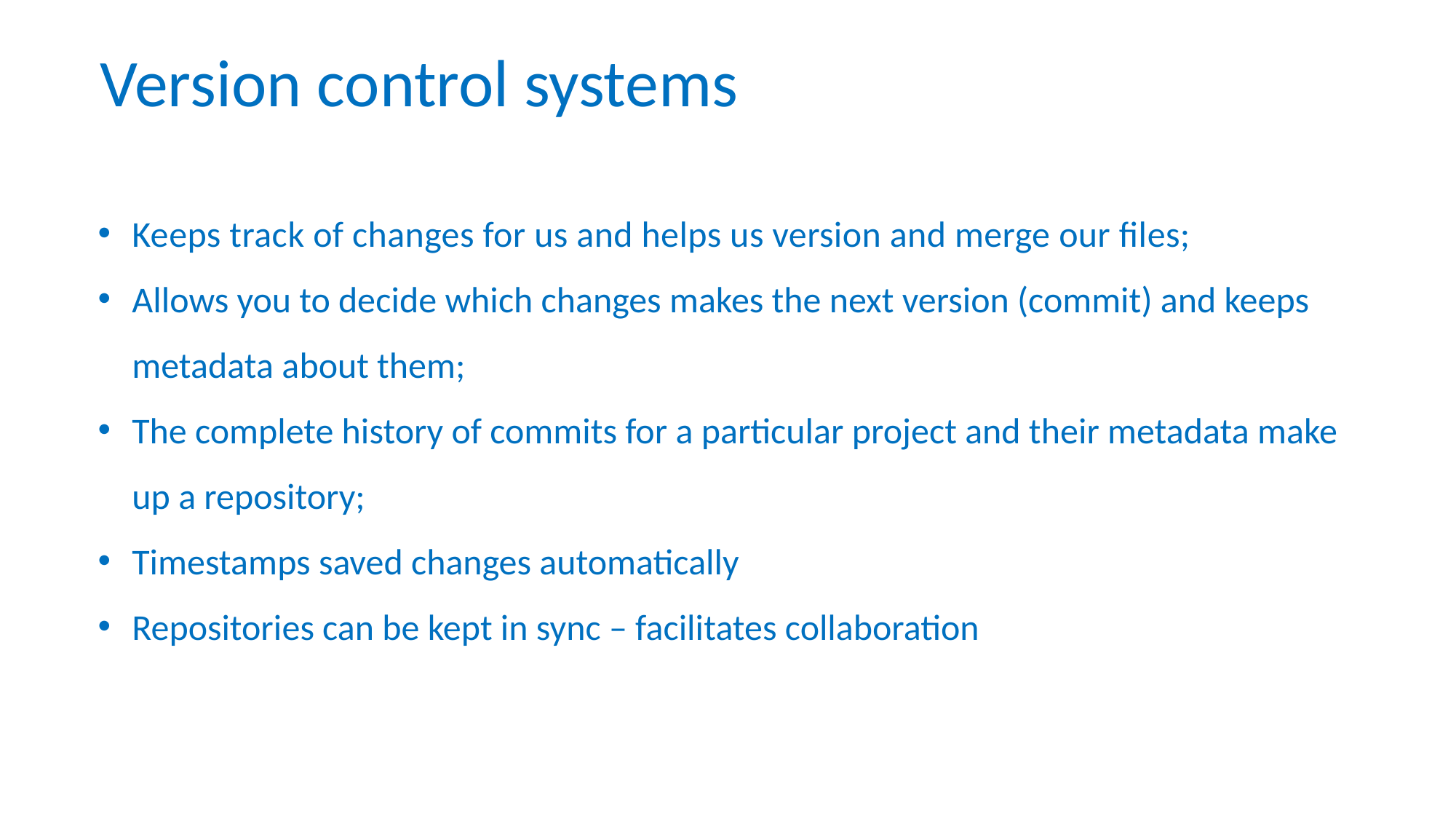

Version control systems
Keeps track of changes for us and helps us version and merge our files;
Allows you to decide which changes makes the next version (commit) and keeps metadata about them;
The complete history of commits for a particular project and their metadata make up a repository;
Timestamps saved changes automatically
Repositories can be kept in sync – facilitates collaboration